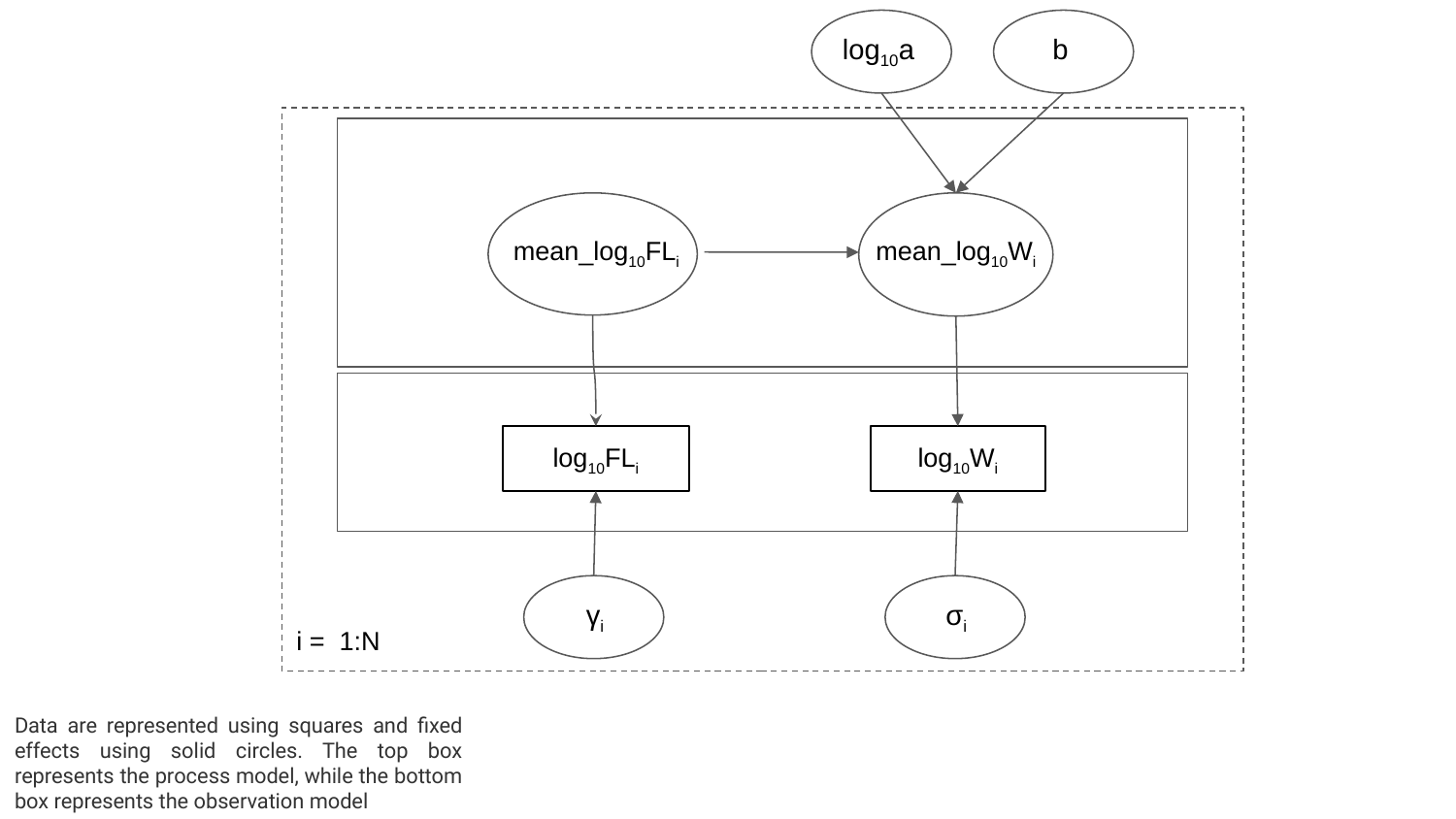

log10a

b

mean_log10FLi

mean_log10Wi

log10FLi
log10Wi

γi

σi
i =  1:N
Data are represented using squares and fixed effects using solid circles. The top box represents the process model, while the bottom box represents the observation model